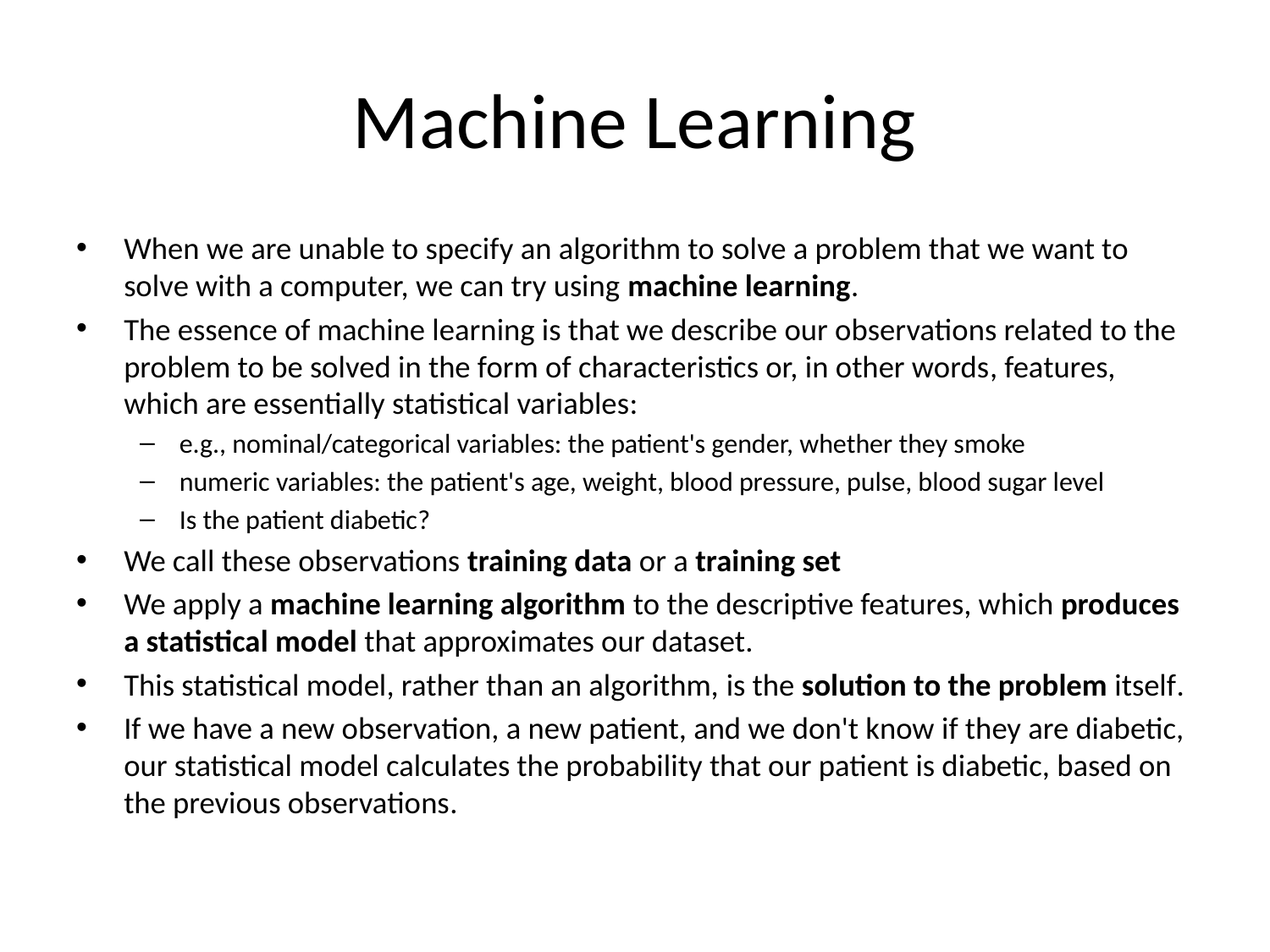

# Machine Learning
When we are unable to specify an algorithm to solve a problem that we want to solve with a computer, we can try using machine learning.
The essence of machine learning is that we describe our observations related to the problem to be solved in the form of characteristics or, in other words, features, which are essentially statistical variables:
e.g., nominal/categorical variables: the patient's gender, whether they smoke
numeric variables: the patient's age, weight, blood pressure, pulse, blood sugar level
Is the patient diabetic?
We call these observations training data or a training set
We apply a machine learning algorithm to the descriptive features, which produces a statistical model that approximates our dataset.
This statistical model, rather than an algorithm, is the solution to the problem itself.
If we have a new observation, a new patient, and we don't know if they are diabetic, our statistical model calculates the probability that our patient is diabetic, based on the previous observations.